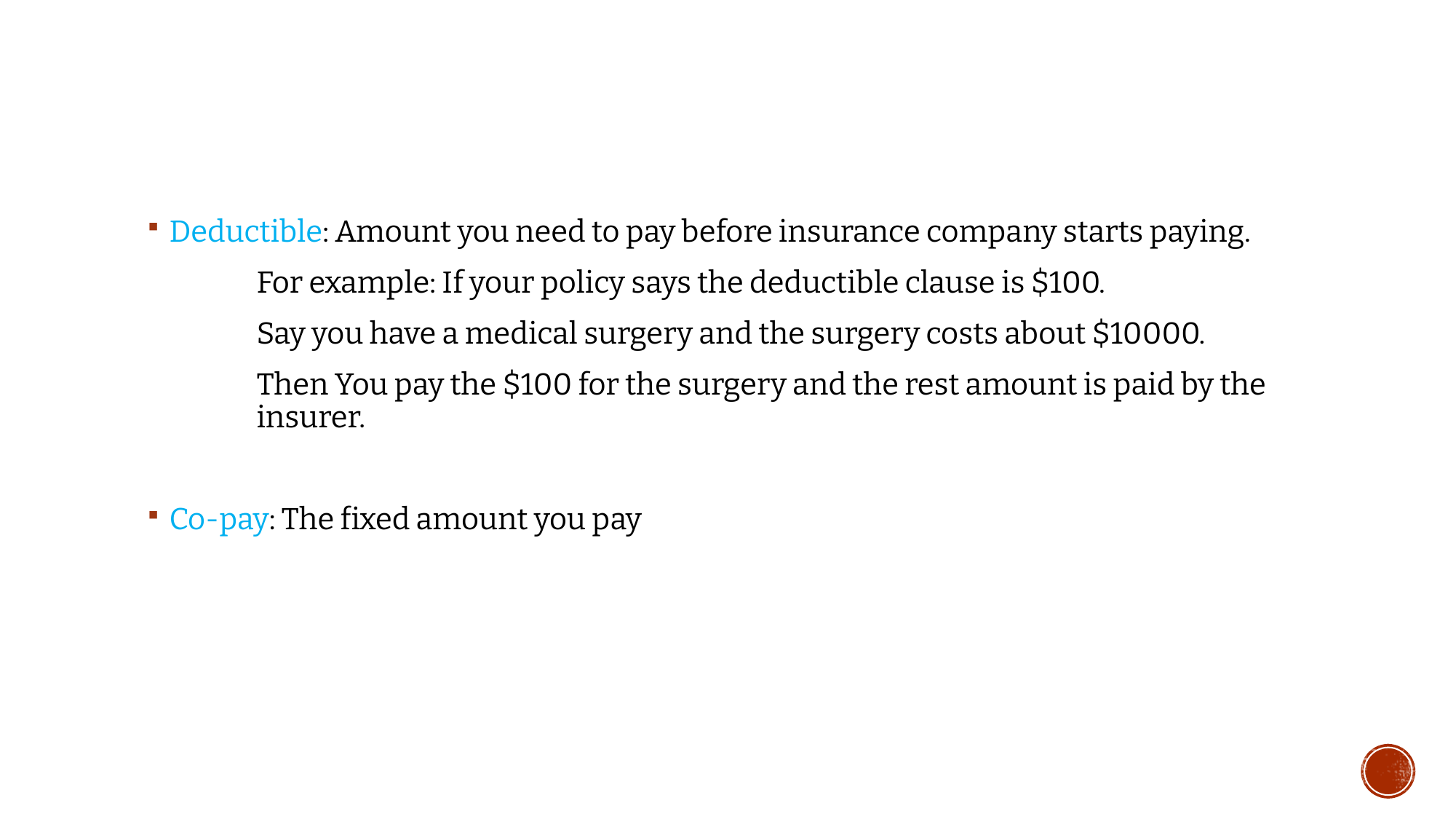

Deductible: Amount you need to pay before insurance company starts paying.
	For example: If your policy says the deductible clause is $100.
	Say you have a medical surgery and the surgery costs about $10000.
	Then You pay the $100 for the surgery and the rest amount is paid by the 	insurer.

Co-pay: The fixed amount you pay